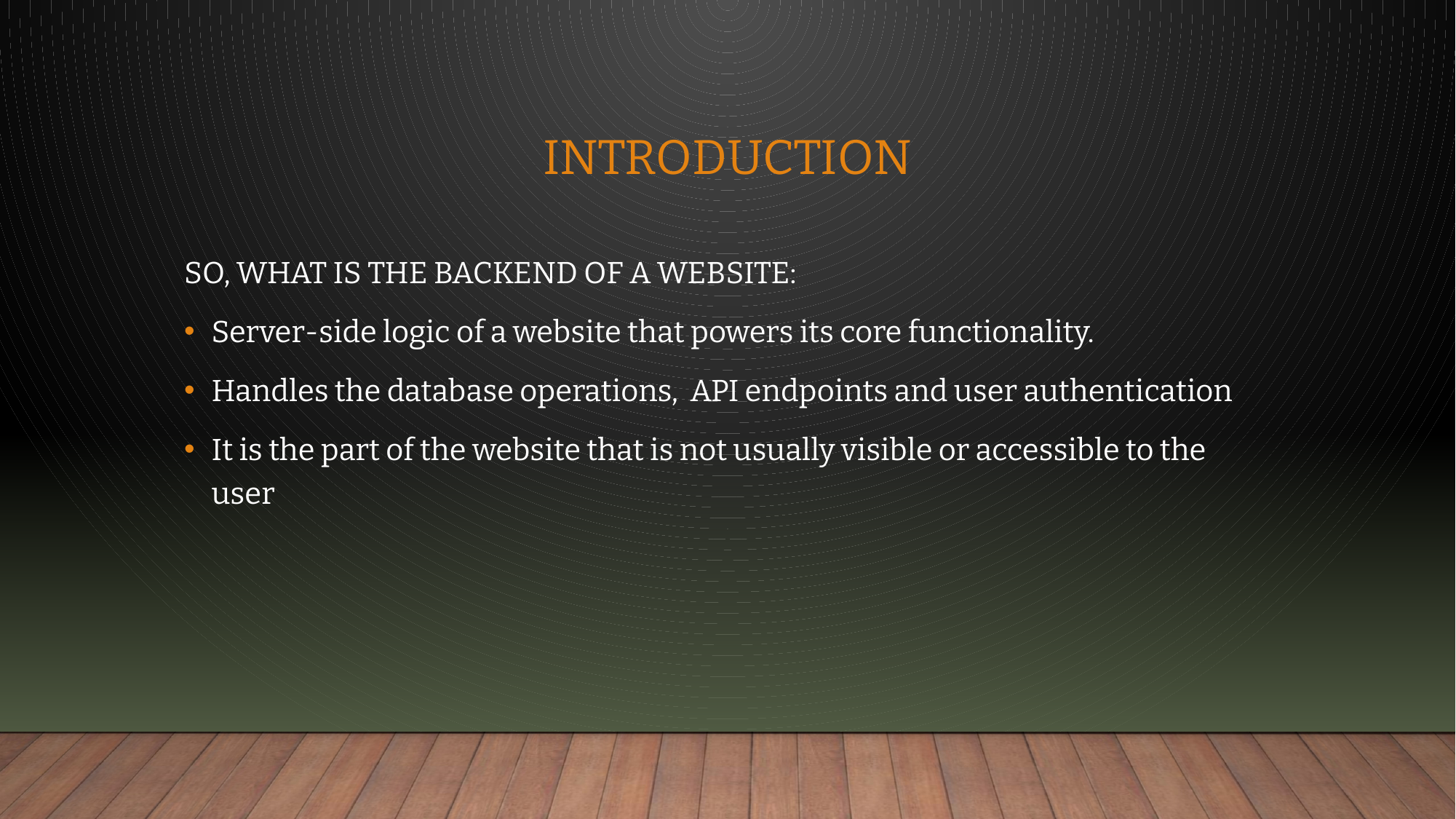

# introduction
SO, WHAT IS THE BACKEND OF A WEBSITE:
Server-side logic of a website that powers its core functionality.
Handles the database operations,  API endpoints and user authentication
It is the part of the website that is not usually visible or accessible to the user